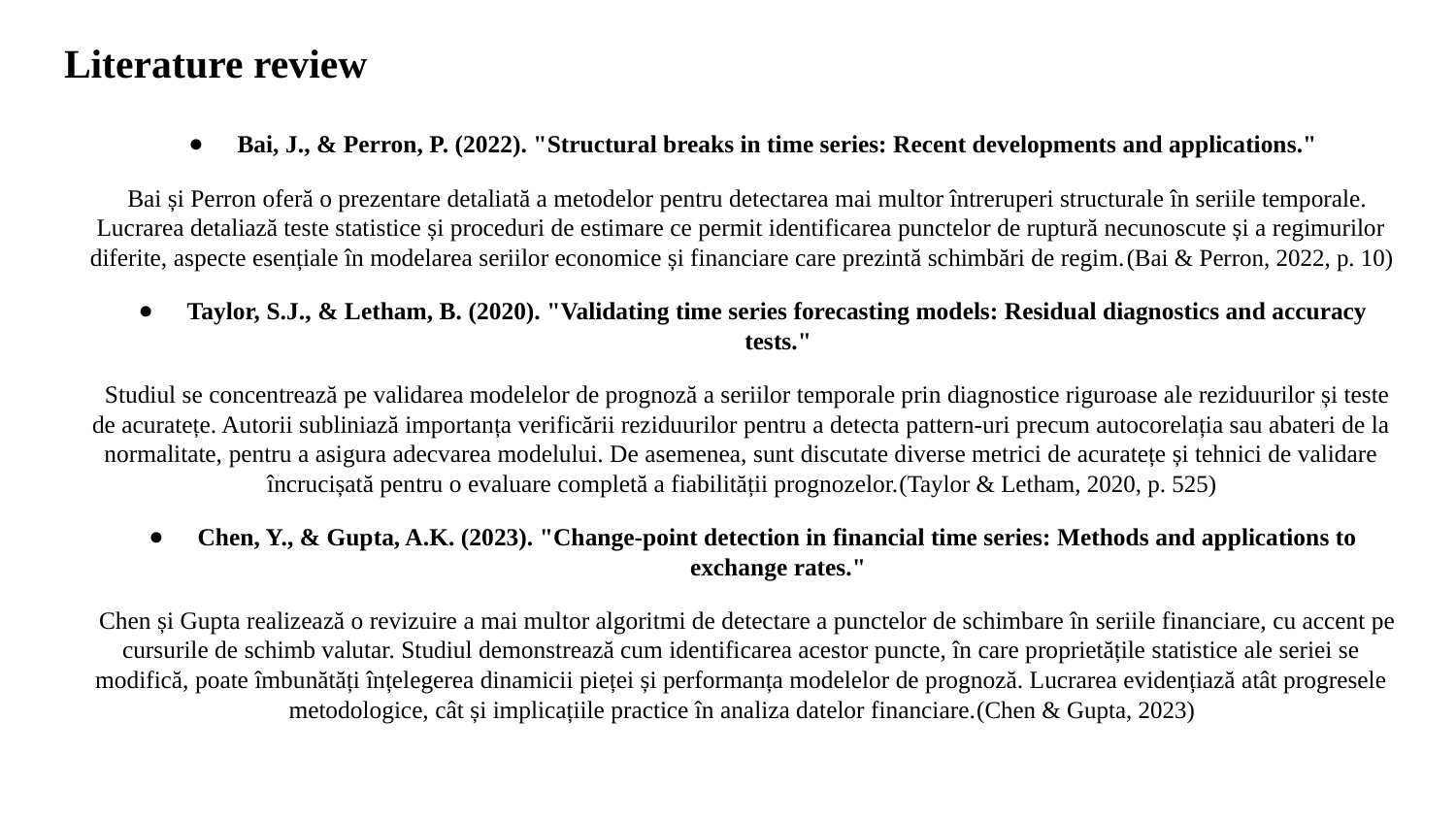

# Literature review
Bai, J., & Perron, P. (2022). "Structural breaks in time series: Recent developments and applications."
  Bai și Perron oferă o prezentare detaliată a metodelor pentru detectarea mai multor întreruperi structurale în seriile temporale. Lucrarea detaliază teste statistice și proceduri de estimare ce permit identificarea punctelor de ruptură necunoscute și a regimurilor diferite, aspecte esențiale în modelarea seriilor economice și financiare care prezintă schimbări de regim.(Bai & Perron, 2022, p. 10)
Taylor, S.J., & Letham, B. (2020). "Validating time series forecasting models: Residual diagnostics and accuracy tests."
  Studiul se concentrează pe validarea modelelor de prognoză a seriilor temporale prin diagnostice riguroase ale reziduurilor și teste de acuratețe. Autorii subliniază importanța verificării reziduurilor pentru a detecta pattern-uri precum autocorelația sau abateri de la normalitate, pentru a asigura adecvarea modelului. De asemenea, sunt discutate diverse metrici de acuratețe și tehnici de validare încrucișată pentru o evaluare completă a fiabilității prognozelor.(Taylor & Letham, 2020, p. 525)
Chen, Y., & Gupta, A.K. (2023). "Change-point detection in financial time series: Methods and applications to exchange rates."
  Chen și Gupta realizează o revizuire a mai multor algoritmi de detectare a punctelor de schimbare în seriile financiare, cu accent pe cursurile de schimb valutar. Studiul demonstrează cum identificarea acestor puncte, în care proprietățile statistice ale seriei se modifică, poate îmbunătăți înțelegerea dinamicii pieței și performanța modelelor de prognoză. Lucrarea evidențiază atât progresele metodologice, cât și implicațiile practice în analiza datelor financiare.(Chen & Gupta, 2023)